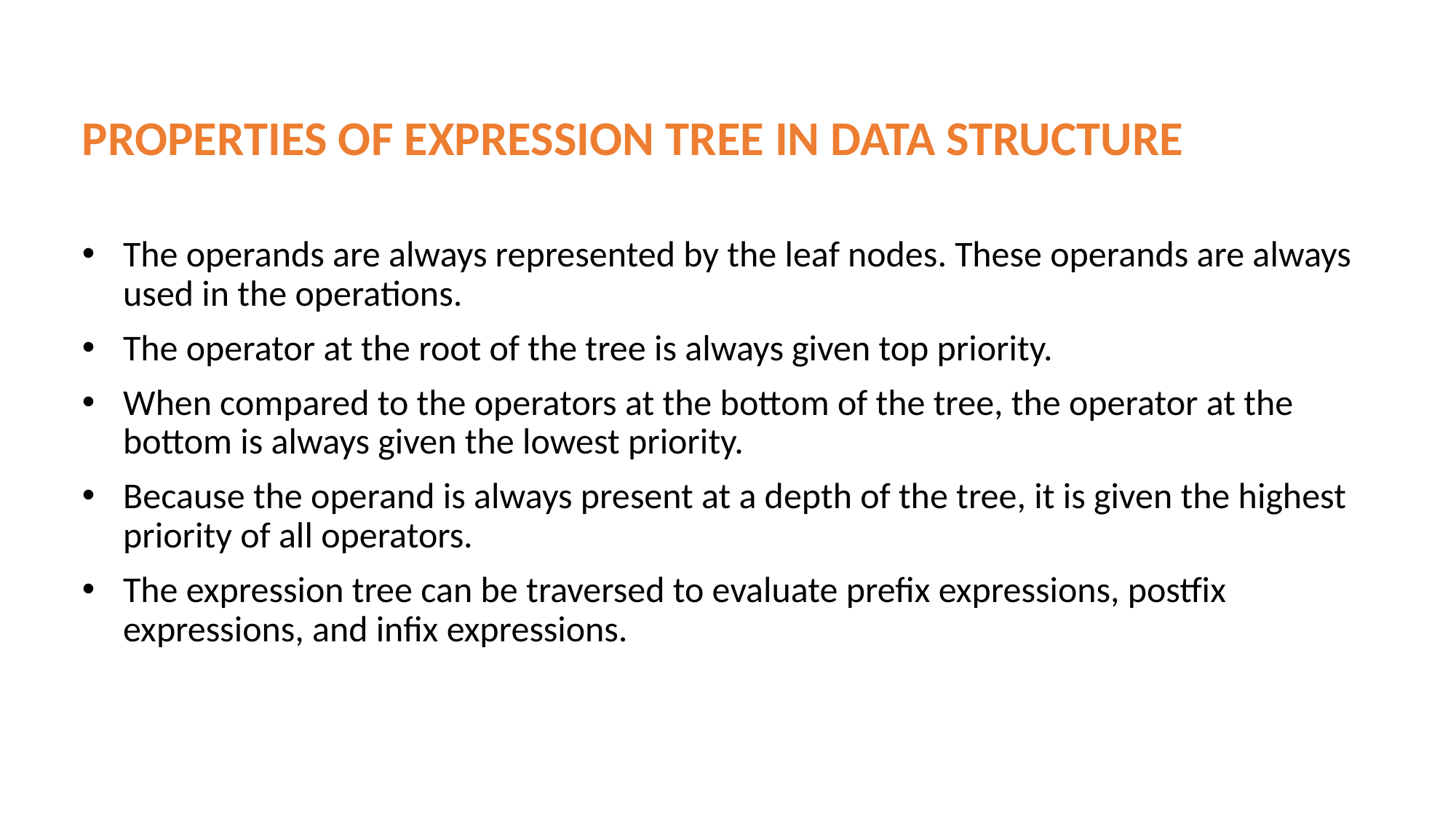

PROPERTIES OF EXPRESSION TREE IN DATA STRUCTURE

The operands are always represented by the leaf nodes. These operands are always used in the operations.
The operator at the root of the tree is always given top priority.
When compared to the operators at the bottom of the tree, the operator at the bottom is always given the lowest priority.
Because the operand is always present at a depth of the tree, it is given the highest priority of all operators.
The expression tree can be traversed to evaluate prefix expressions, postfix expressions, and infix expressions.